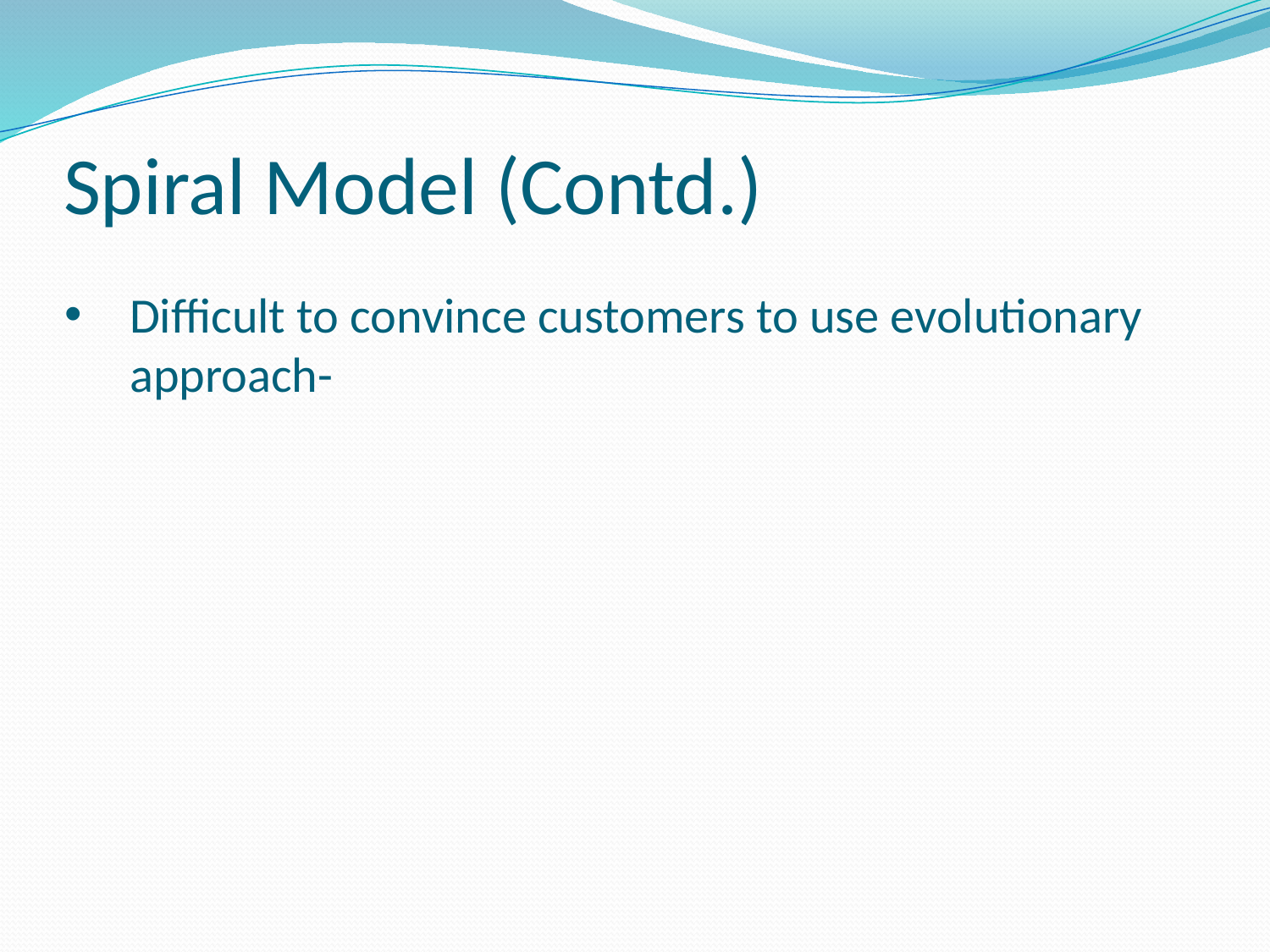

# Spiral Model (Contd.)
Difficult to convince customers to use evolutionary approach-